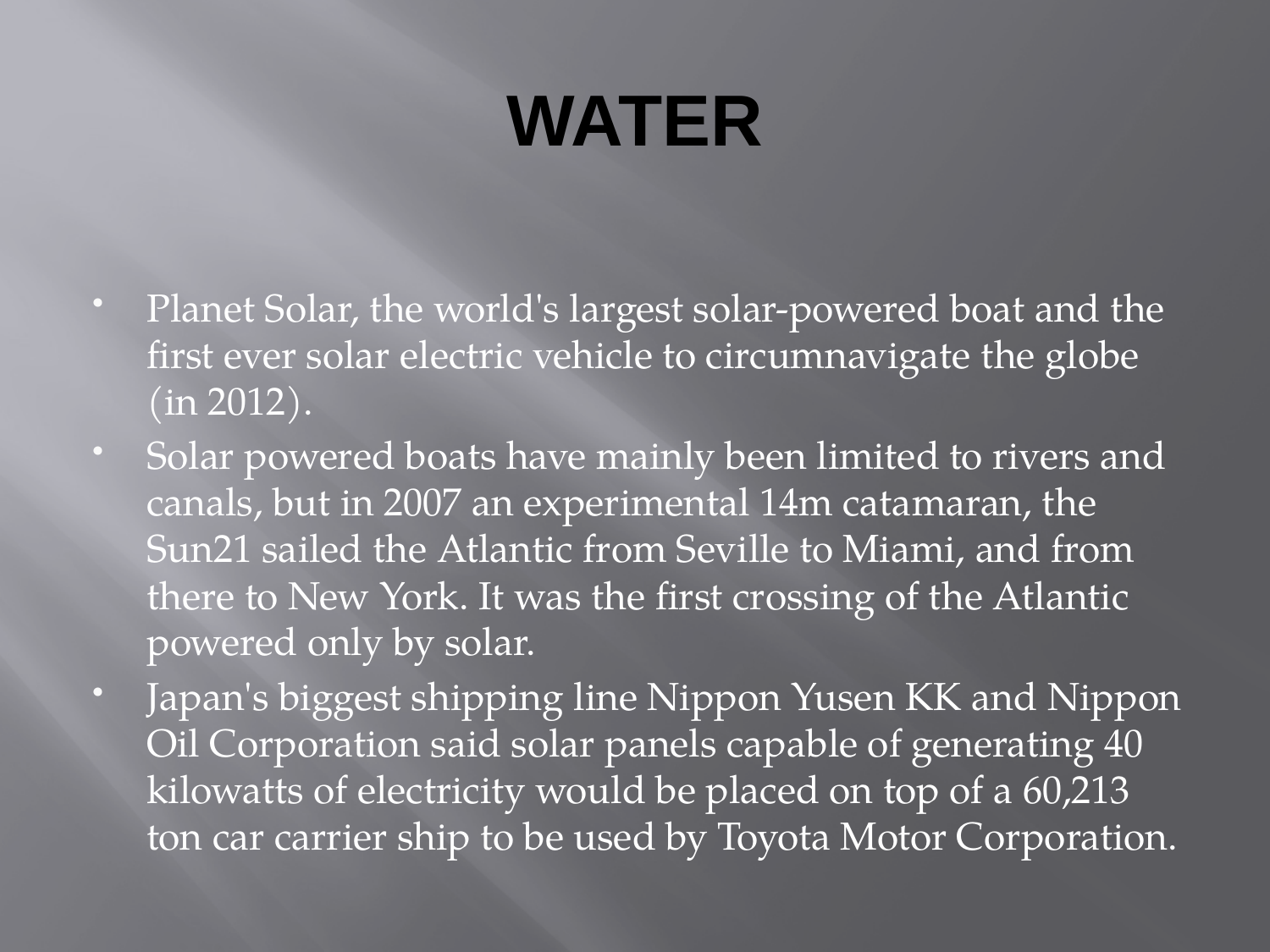

# WATER

Planet Solar, the world's largest solar-powered boat and the first ever solar electric vehicle to circumnavigate the globe (in 2012).
Solar powered boats have mainly been limited to rivers and canals, but in 2007 an experimental 14m catamaran, the Sun21 sailed the Atlantic from Seville to Miami, and from there to New York. It was the first crossing of the Atlantic powered only by solar.
Japan's biggest shipping line Nippon Yusen KK and Nippon Oil Corporation said solar panels capable of generating 40 kilowatts of electricity would be placed on top of a 60,213 ton car carrier ship to be used by Toyota Motor Corporation.